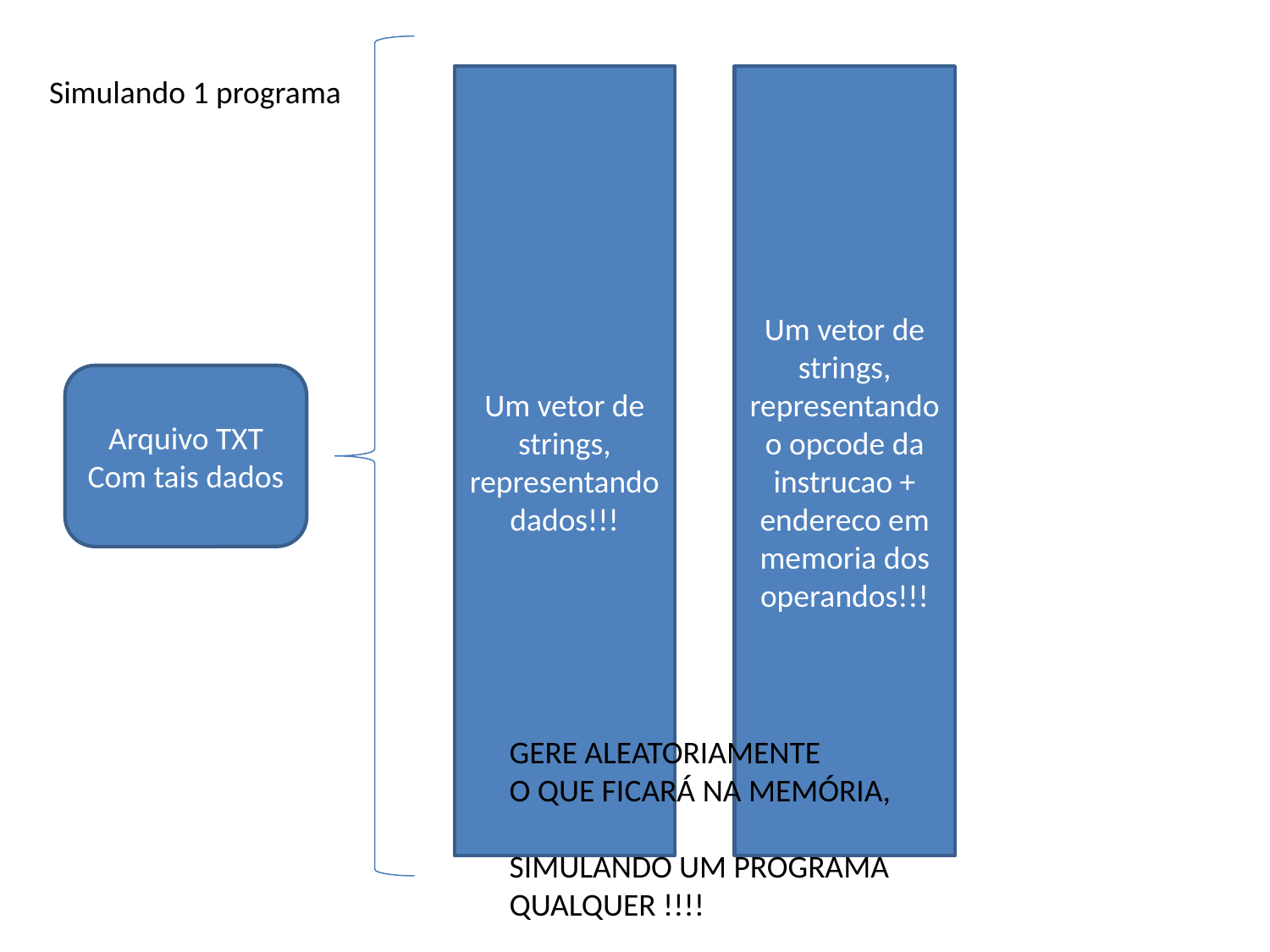

Simulando 1 programa
Um vetor de strings, representando dados!!!
Um vetor de strings, representando o opcode da instrucao + endereco em memoria dos operandos!!!
Arquivo TXT
Com tais dados
GERE ALEATORIAMENTE
O QUE FICARÁ NA MEMÓRIA,

SIMULANDO UM PROGRAMA
QUALQUER !!!!